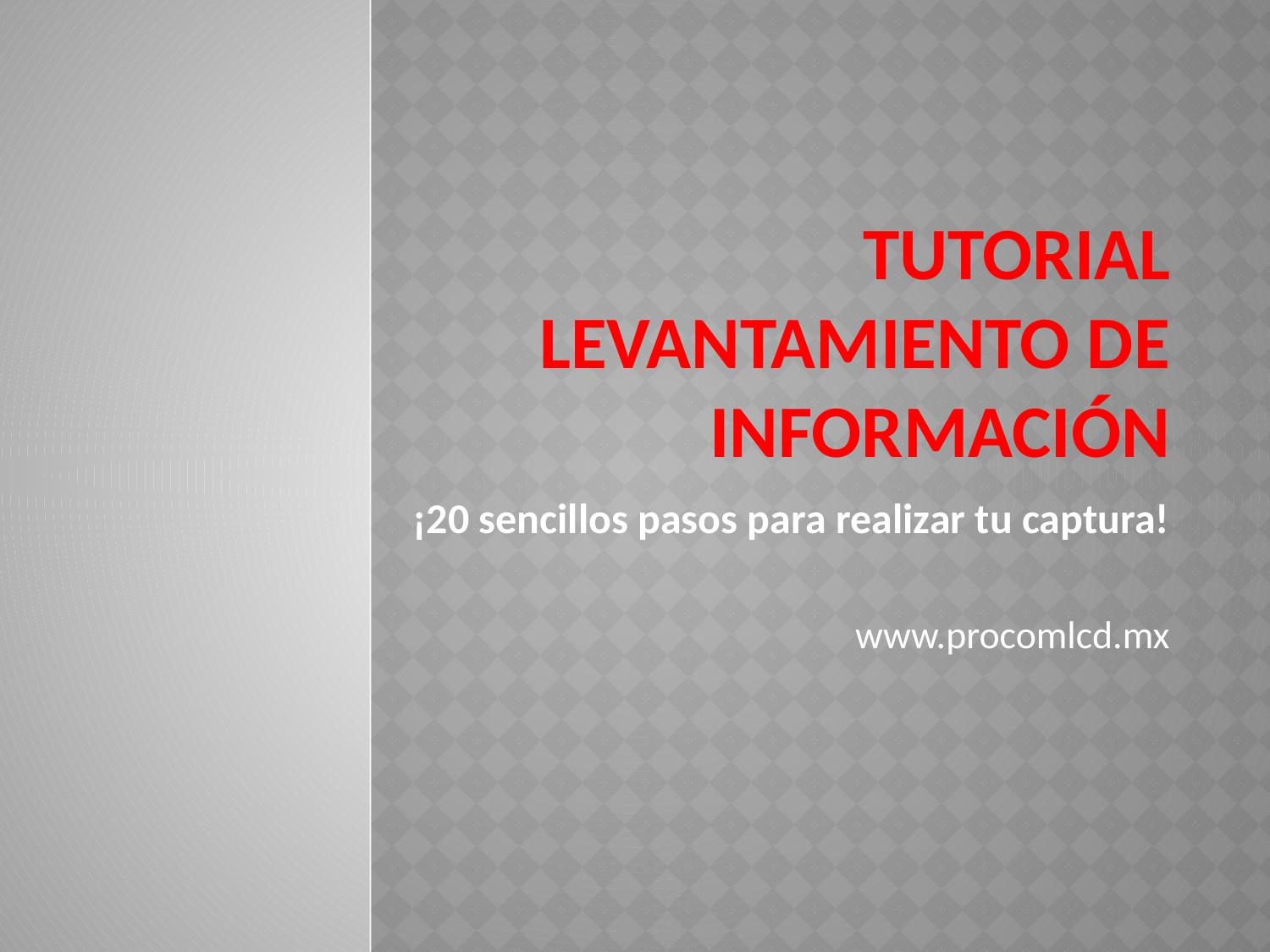

# Tutorial levantamiento de información
¡20 sencillos pasos para realizar tu captura!

www.procomlcd.mx